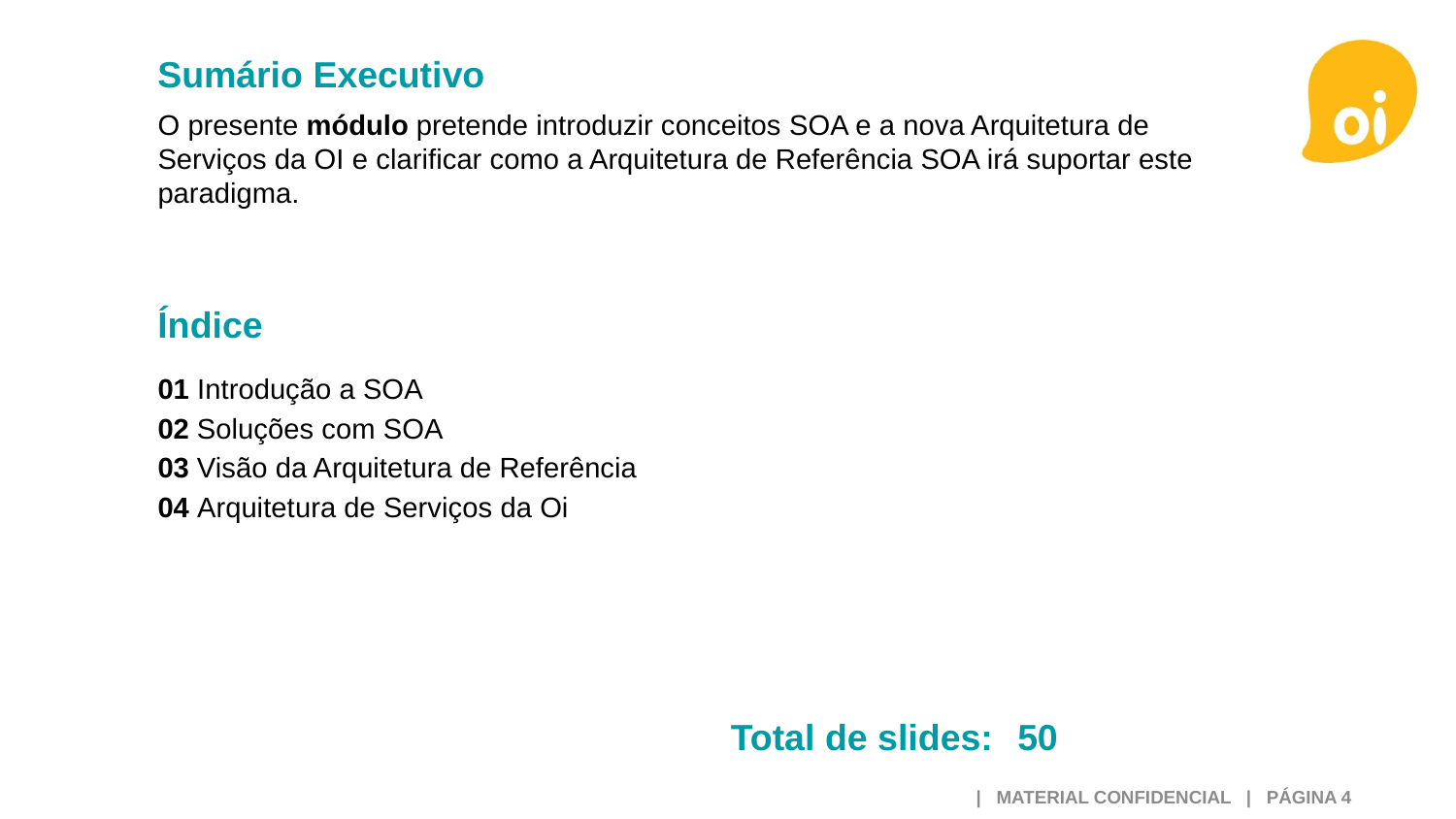

O presente módulo pretende introduzir conceitos SOA e a nova Arquitetura de Serviços da OI e clarificar como a Arquitetura de Referência SOA irá suportar este paradigma.
01 Introdução a SOA
02 Soluções com SOA
03 Visão da Arquitetura de Referência
04 Arquitetura de Serviços da Oi
50
 |   MATERIAL CONFIDENCIAL   |   PÁGINA 4